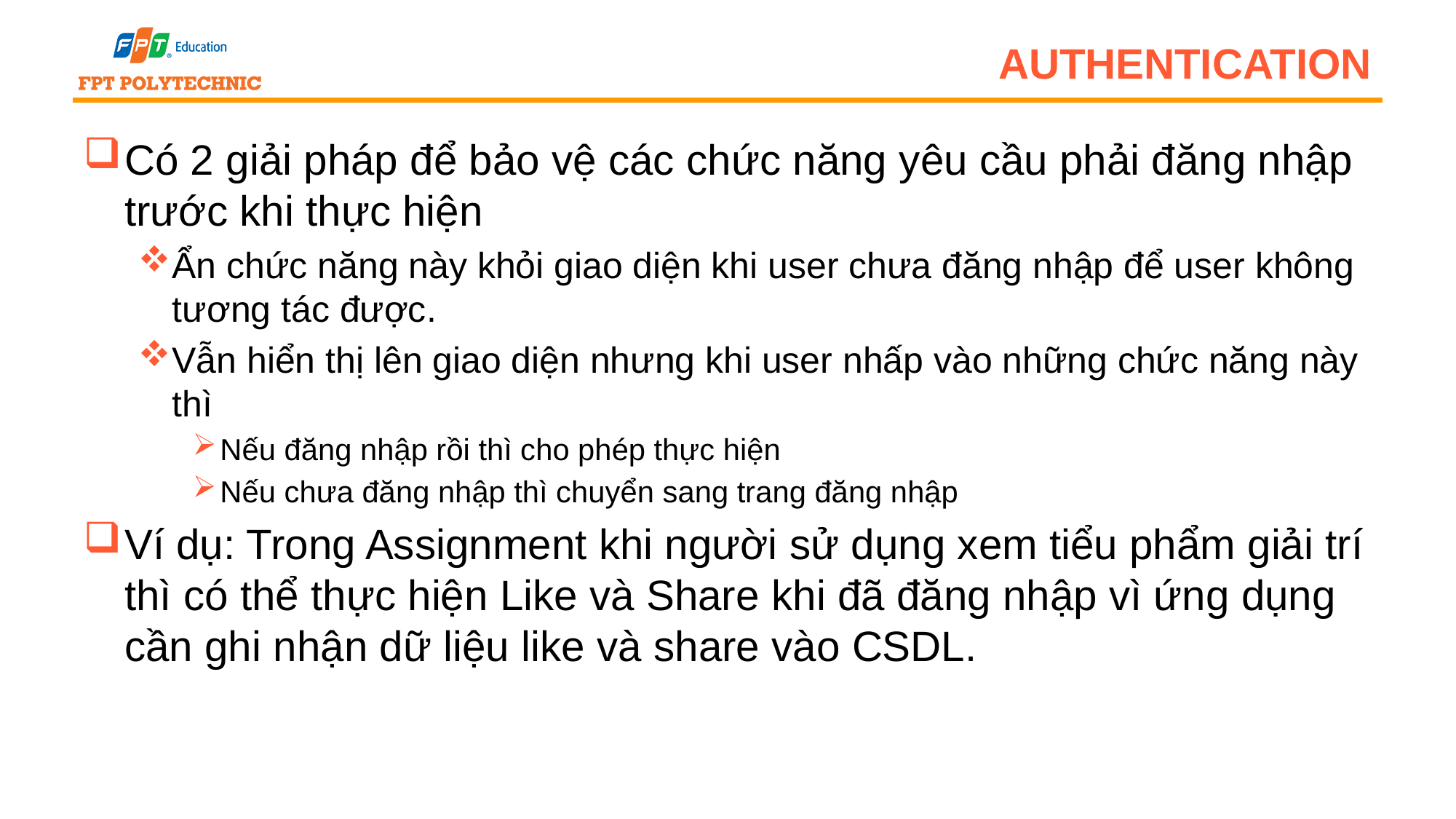

# Authentication
Có 2 giải pháp để bảo vệ các chức năng yêu cầu phải đăng nhập trước khi thực hiện
Ẩn chức năng này khỏi giao diện khi user chưa đăng nhập để user không tương tác được.
Vẫn hiển thị lên giao diện nhưng khi user nhấp vào những chức năng này thì
Nếu đăng nhập rồi thì cho phép thực hiện
Nếu chưa đăng nhập thì chuyển sang trang đăng nhập
Ví dụ: Trong Assignment khi người sử dụng xem tiểu phẩm giải trí thì có thể thực hiện Like và Share khi đã đăng nhập vì ứng dụng cần ghi nhận dữ liệu like và share vào CSDL.